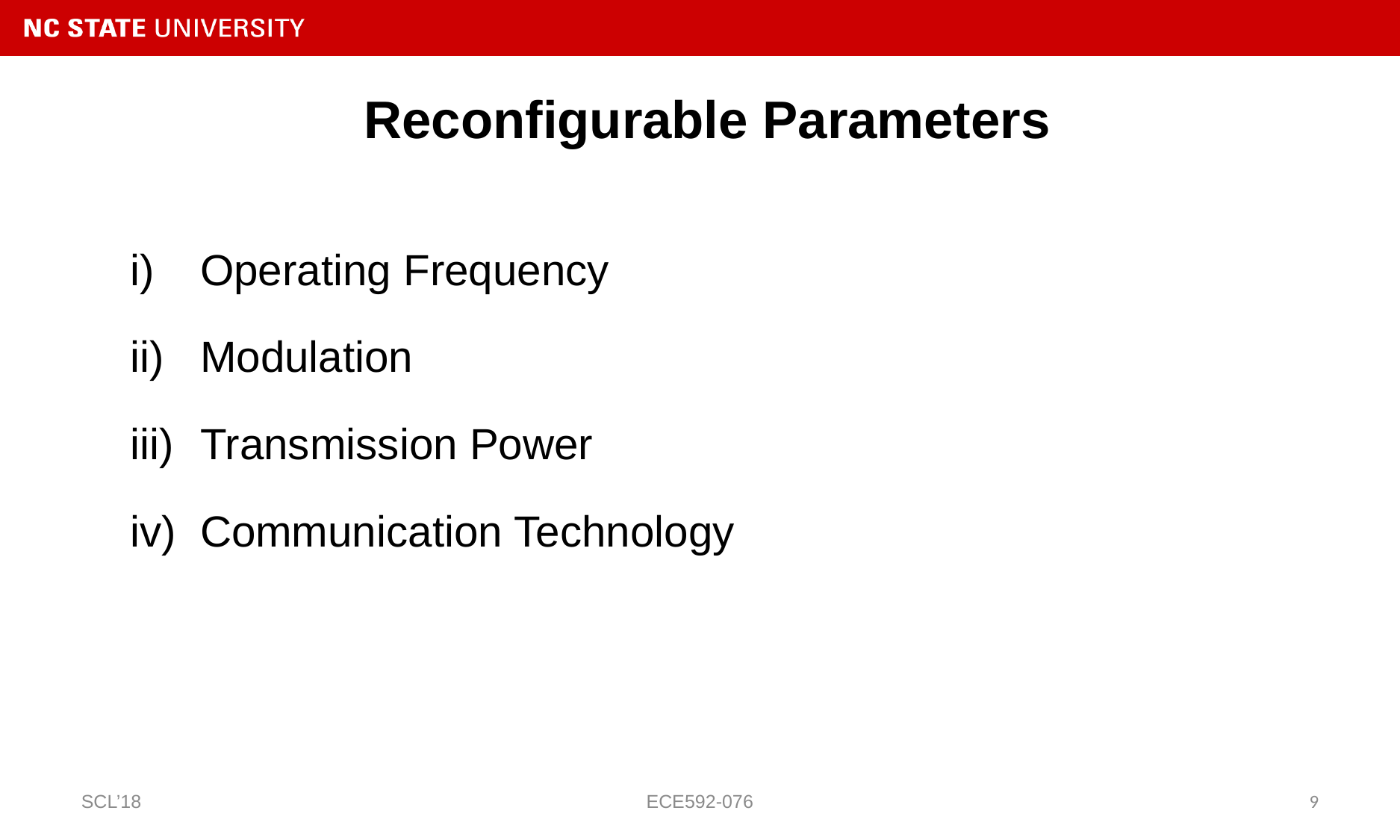

# Reconfigurable Parameters

Operating Frequency
Modulation
Transmission Power
Communication Technology
SCL’18
ECE592-076
9